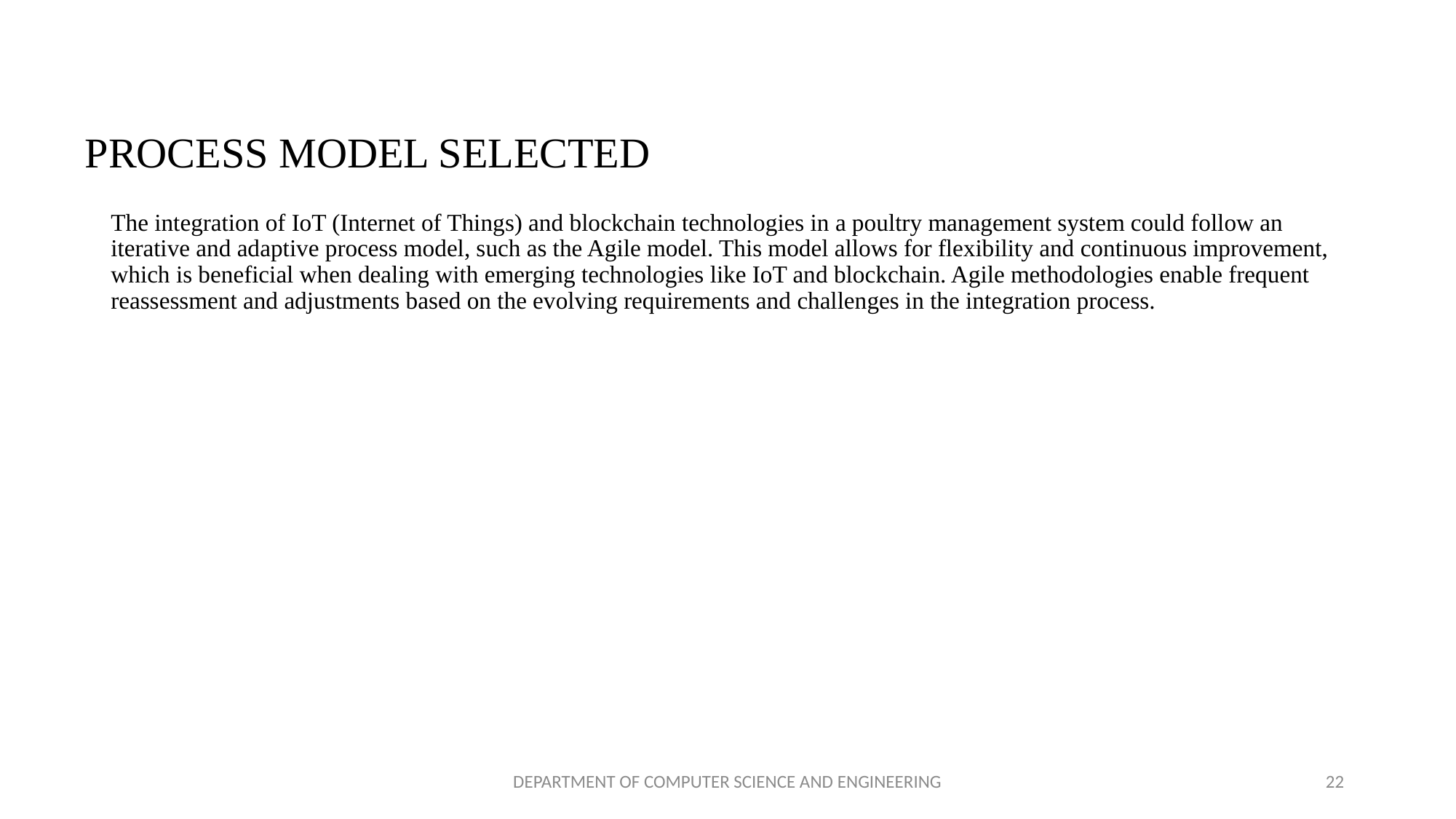

# PROCESS MODEL SELECTED
The integration of IoT (Internet of Things) and blockchain technologies in a poultry management system could follow an iterative and adaptive process model, such as the Agile model. This model allows for flexibility and continuous improvement, which is beneficial when dealing with emerging technologies like IoT and blockchain. Agile methodologies enable frequent reassessment and adjustments based on the evolving requirements and challenges in the integration process.
DEPARTMENT OF COMPUTER SCIENCE AND ENGINEERING
22